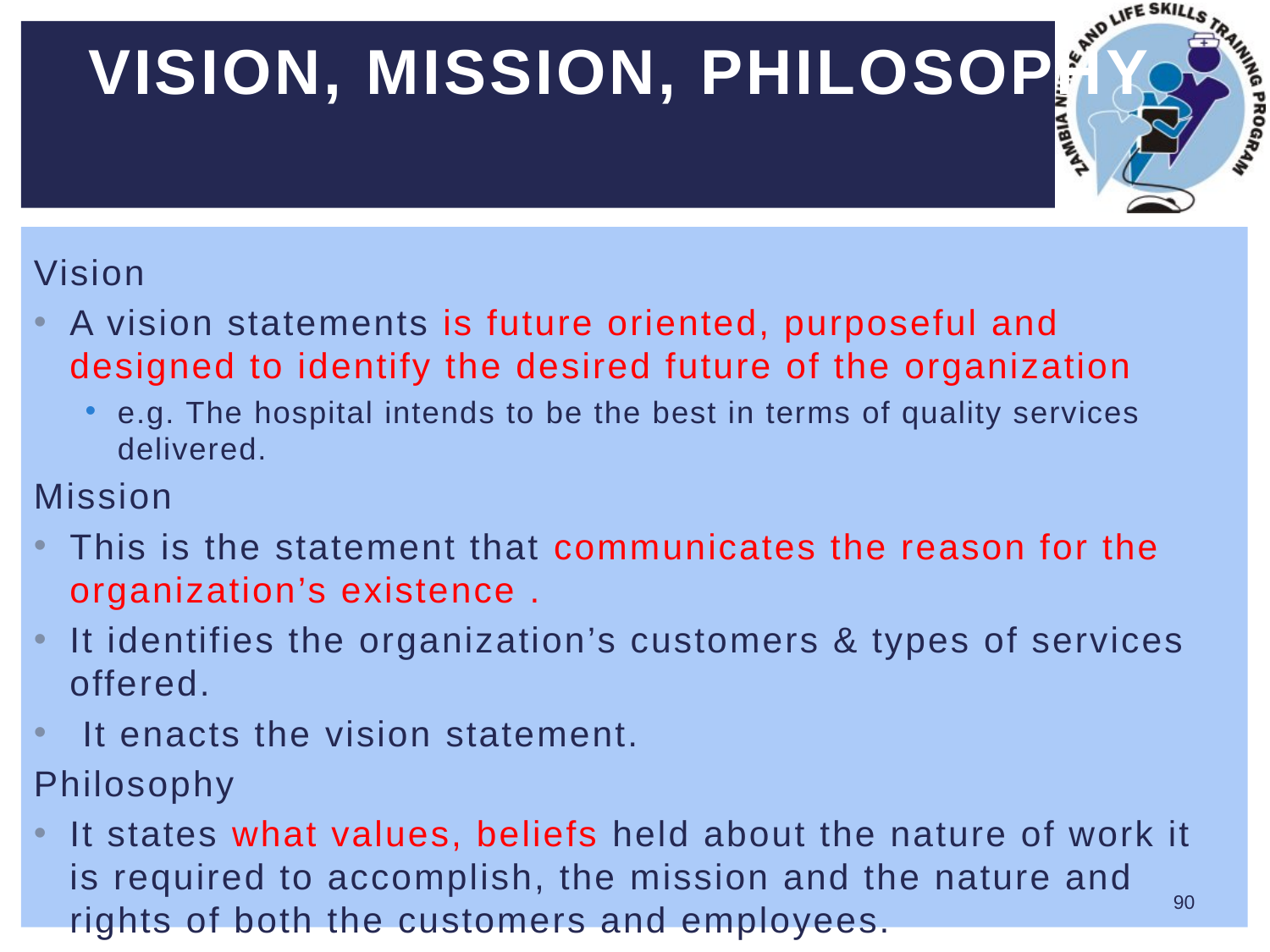

# Vision, Mission, Philosophy
Vision
A vision statements is future oriented, purposeful and designed to identify the desired future of the organization
e.g. The hospital intends to be the best in terms of quality services delivered.
Mission
This is the statement that communicates the reason for the organization’s existence .
It identifies the organization’s customers & types of services offered.
 It enacts the vision statement.
Philosophy
It states what values, beliefs held about the nature of work it is required to accomplish, the mission and the nature and rights of both the customers and employees.

90